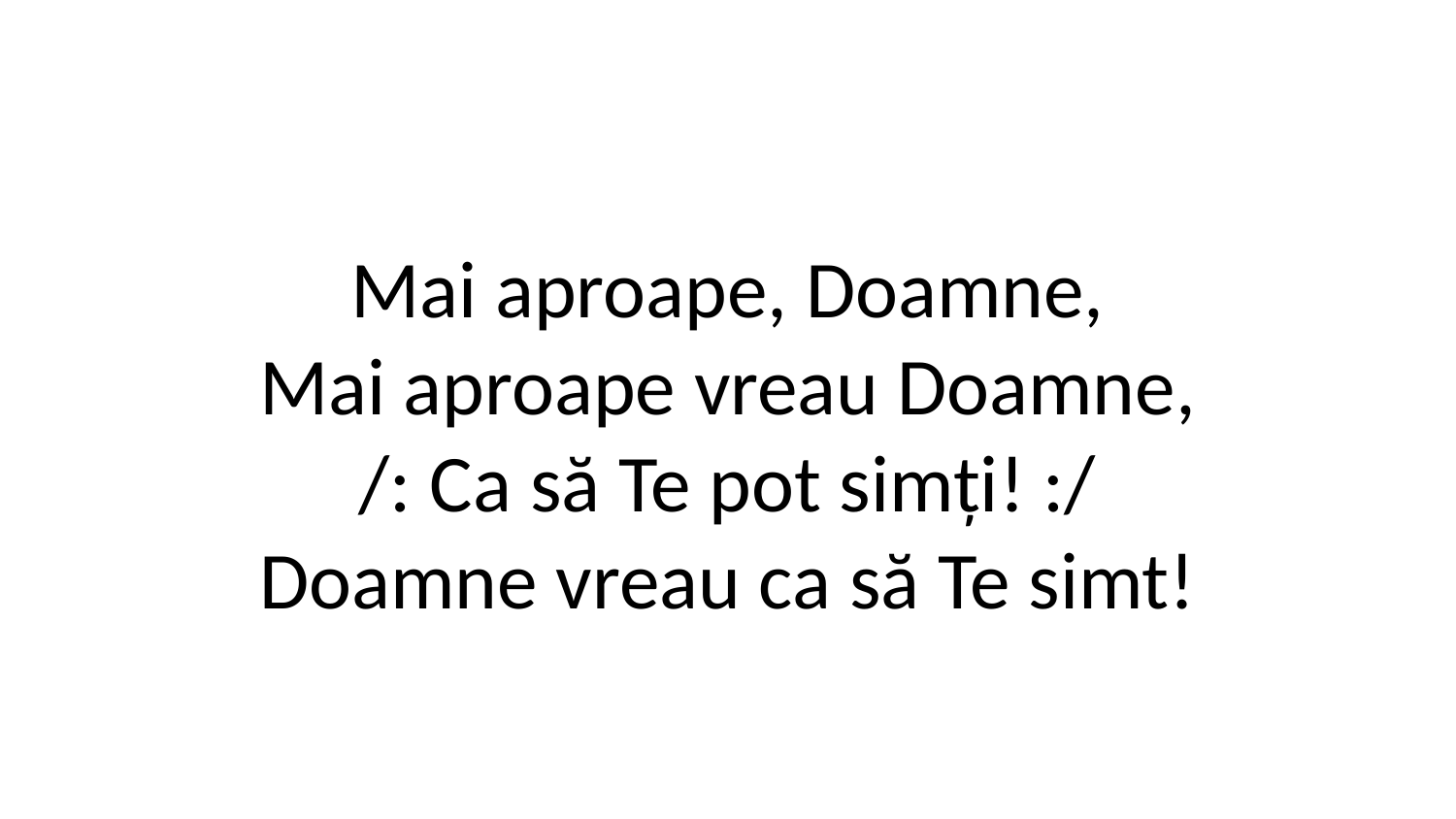

Mai aproape, Doamne,
Mai aproape vreau Doamne,
/: Ca să Te pot simți! :/
Doamne vreau ca să Te simt!